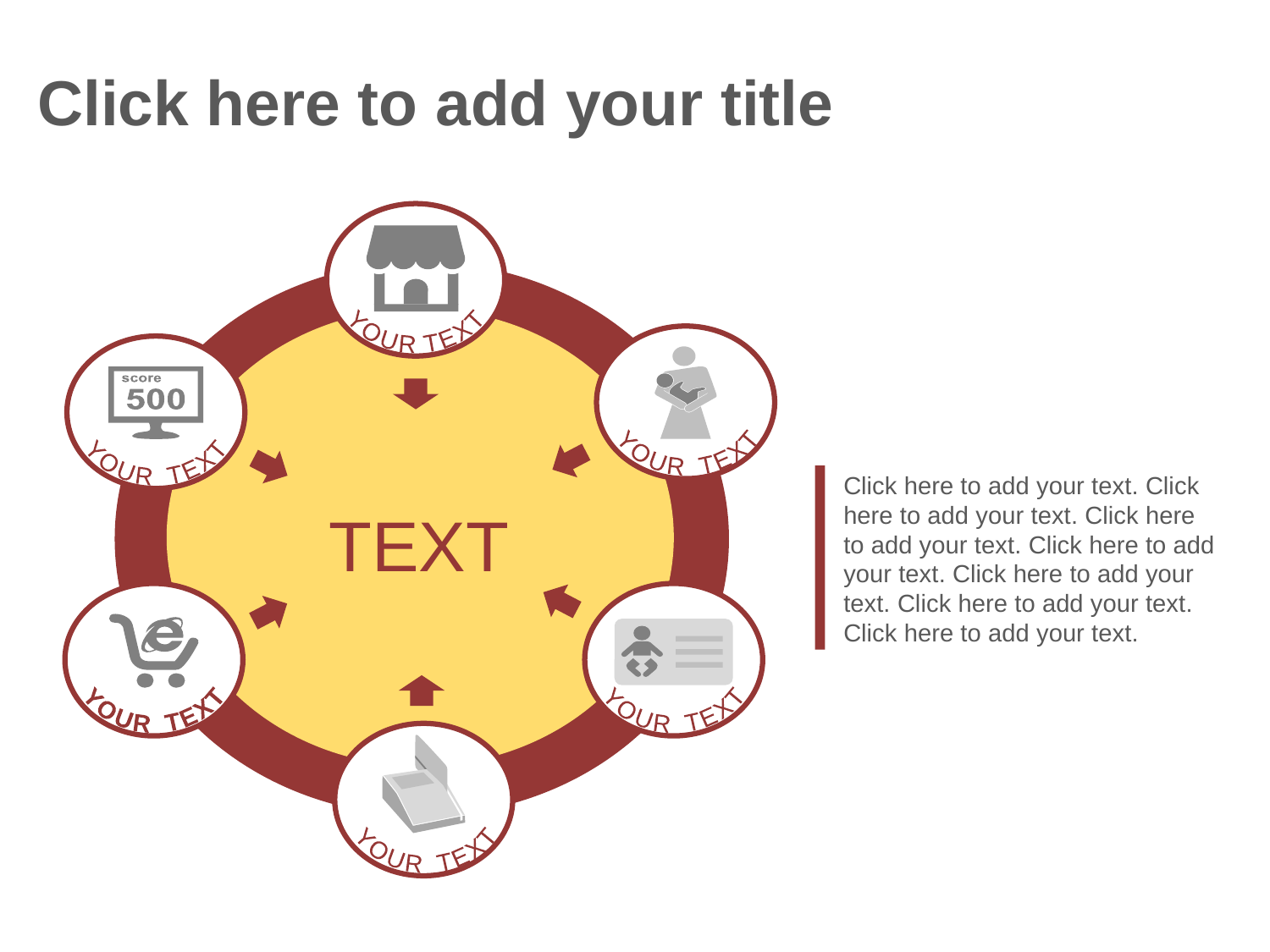

Click here to add your title

YOUR TEXT

YOUR  TEXT

YOUR  TEXT

Click here to add your text. Click here to add your text. Click here to add your text. Click here to add your text. Click here to add your text. Click here to add your text.
Click here to add your text.

TEXT

YOUR  TEXT

YOUR  TEXT

YOUR  TEXT